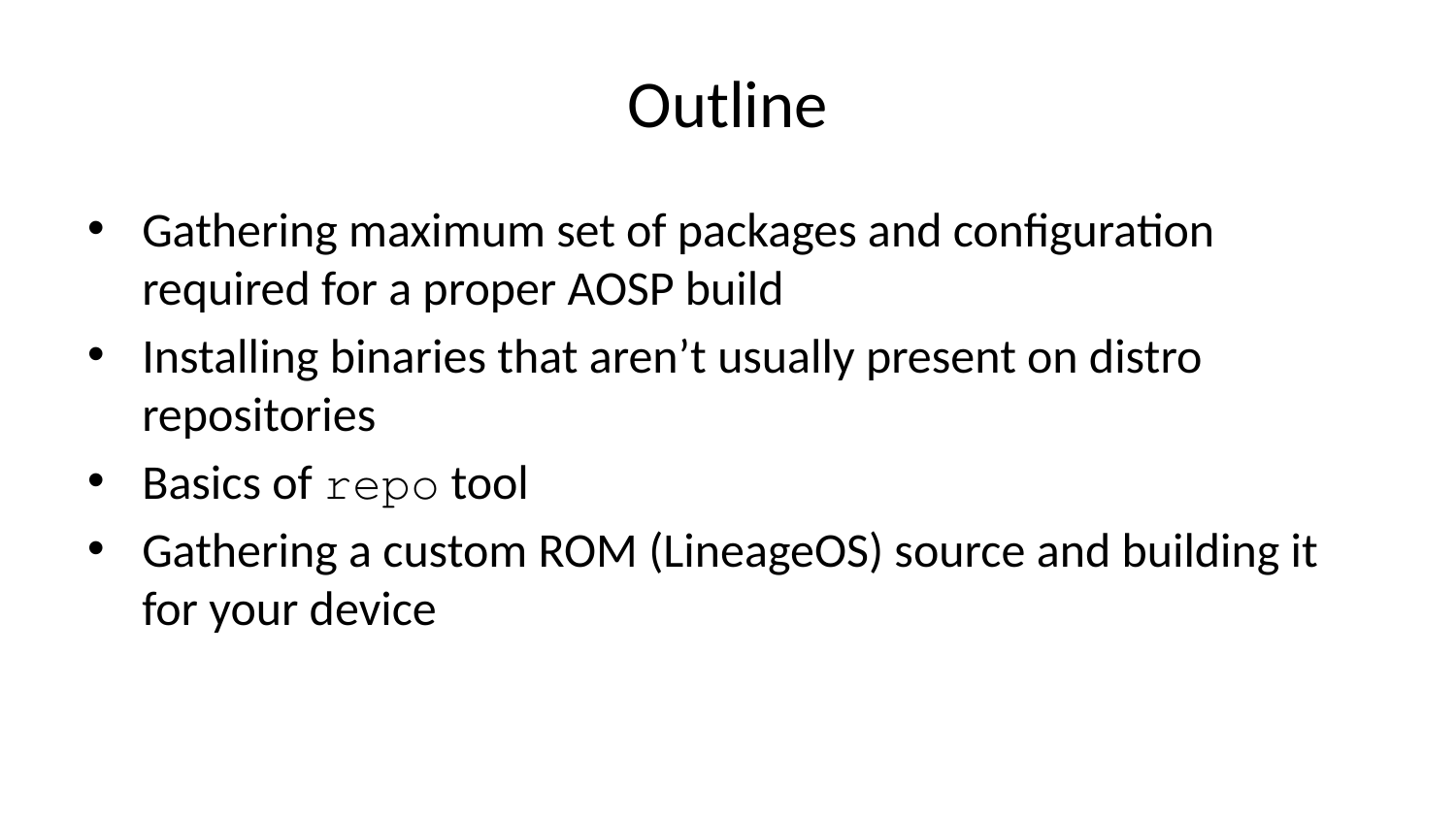

# Outline
Gathering maximum set of packages and configuration required for a proper AOSP build
Installing binaries that aren’t usually present on distro repositories
Basics of repo tool
Gathering a custom ROM (LineageOS) source and building it for your device